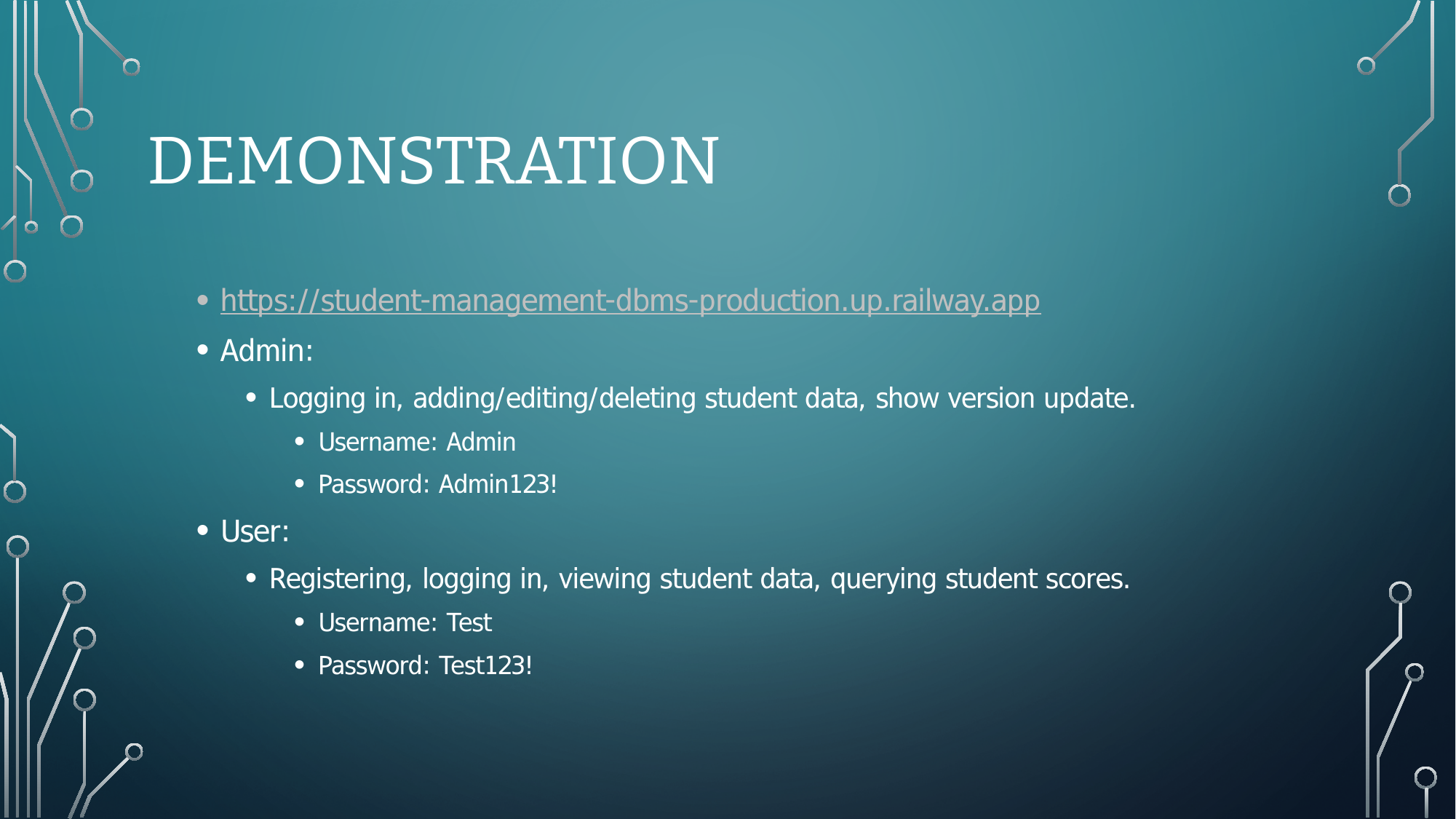

# Demonstration
https://student-management-dbms-production.up.railway.app
Admin:
Logging in, adding/editing/deleting student data, show version update.
Username: Admin
Password: Admin123!
User:
Registering, logging in, viewing student data, querying student scores.
Username: Test
Password: Test123!